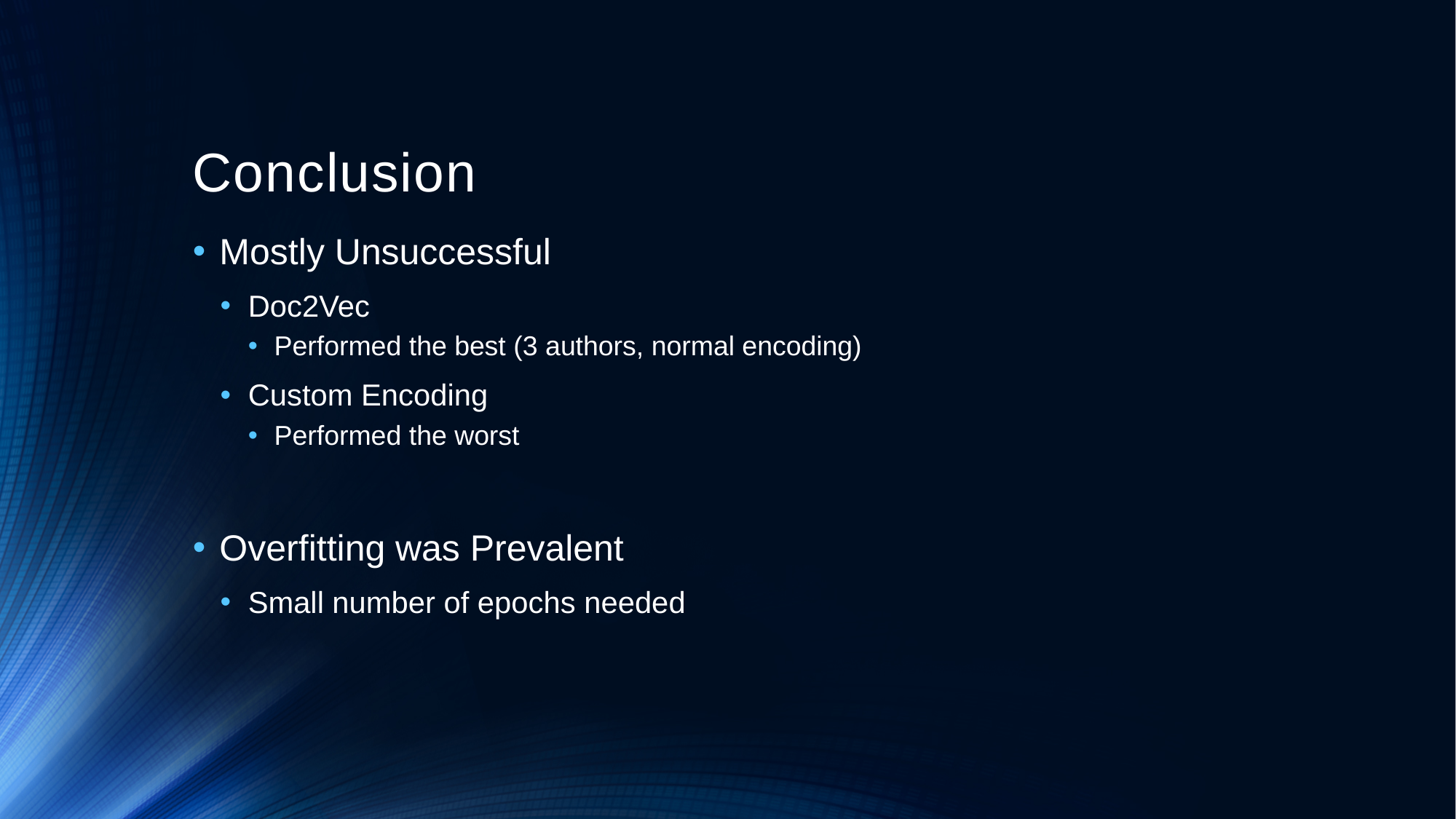

# Conclusion
Mostly Unsuccessful
Doc2Vec
Performed the best (3 authors, normal encoding)
Custom Encoding
Performed the worst

Overfitting was Prevalent
Small number of epochs needed